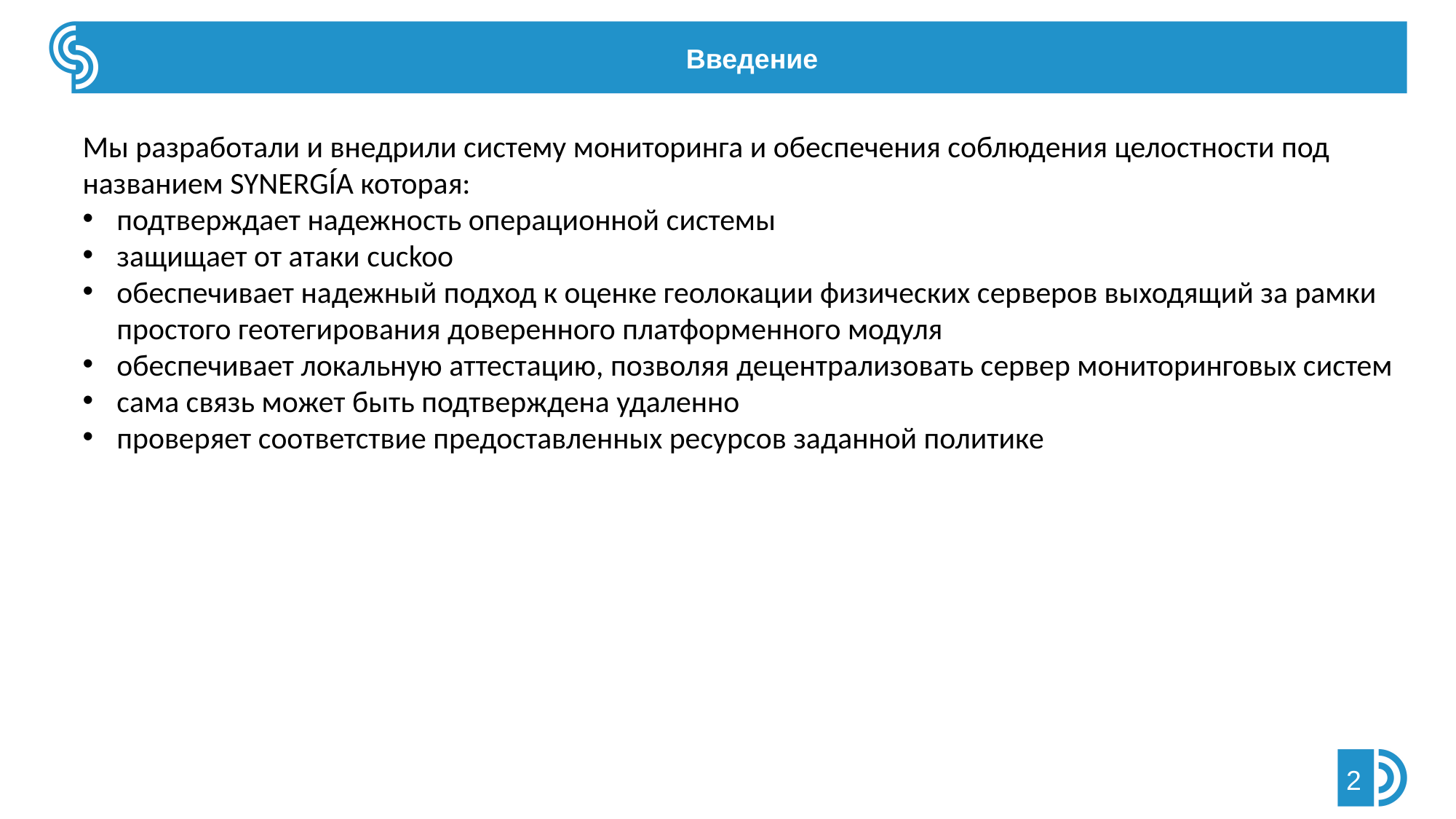

Введение
Мы разработали и внедрили систему мониторинга и обеспечения соблюдения целостности под названием SYNERGÍA которая:
подтверждает надежность операционной системы
защищает от атаки cuckoo
обеспечивает надежный подход к оценке геолокации физических серверов выходящий за рамки простого геотегирования доверенного платформенного модуля
обеспечивает локальную аттестацию, позволяя децентрализовать сервер мониторинговых систем
сама связь может быть подтверждена удаленно
проверяет соответствие предоставленных ресурсов заданной политике

2